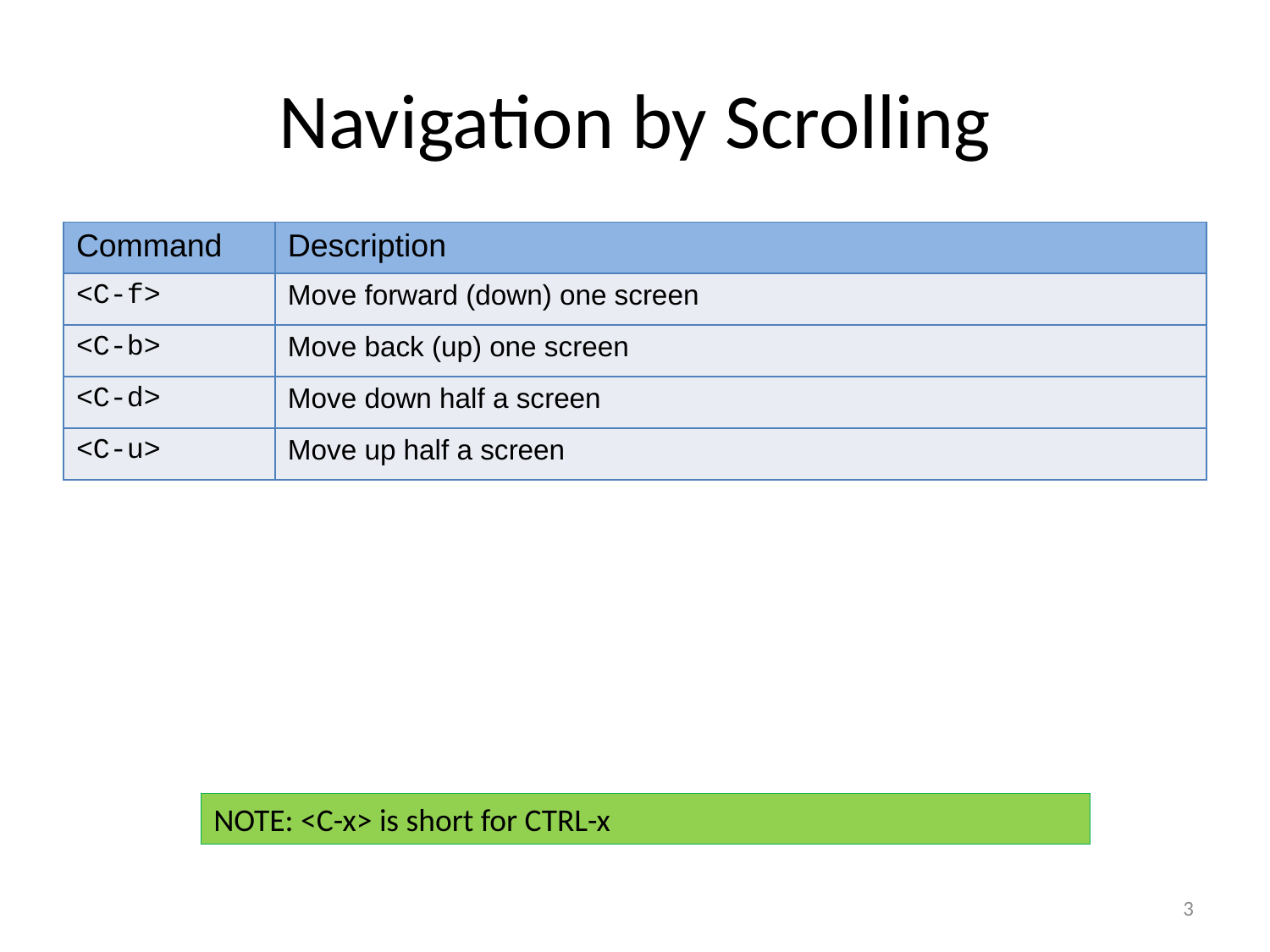

Navigation by Scrolling
| Command | Description |
| --- | --- |
| <C-f> | Move forward (down) one screen |
| <C-b> | Move back (up) one screen |
| <C-d> | Move down half a screen |
| <C-u> | Move up half a screen |
NOTE: <C-x> is short for CTRL-x
3